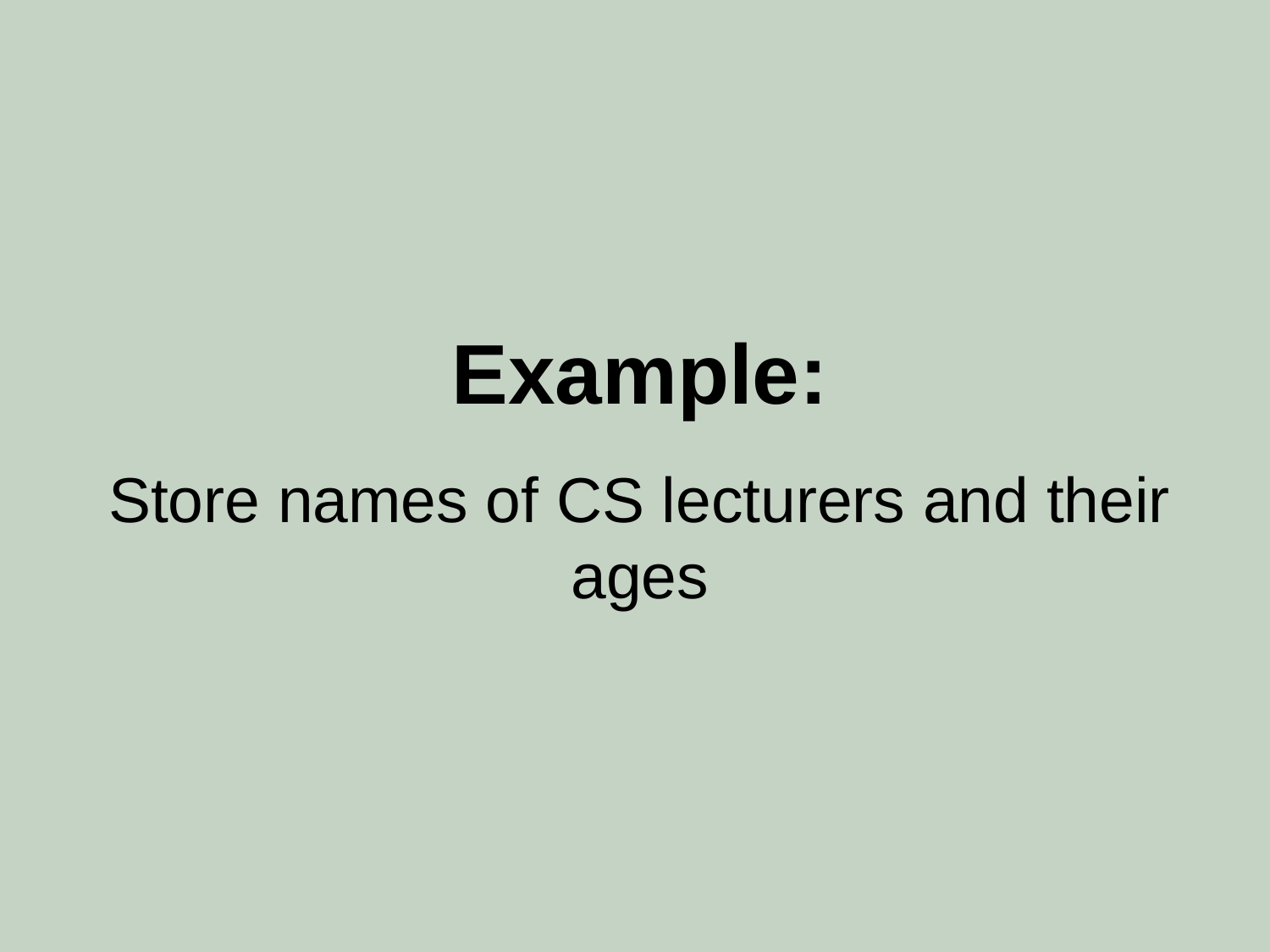

# Example:
Store names of CS lecturers and their ages